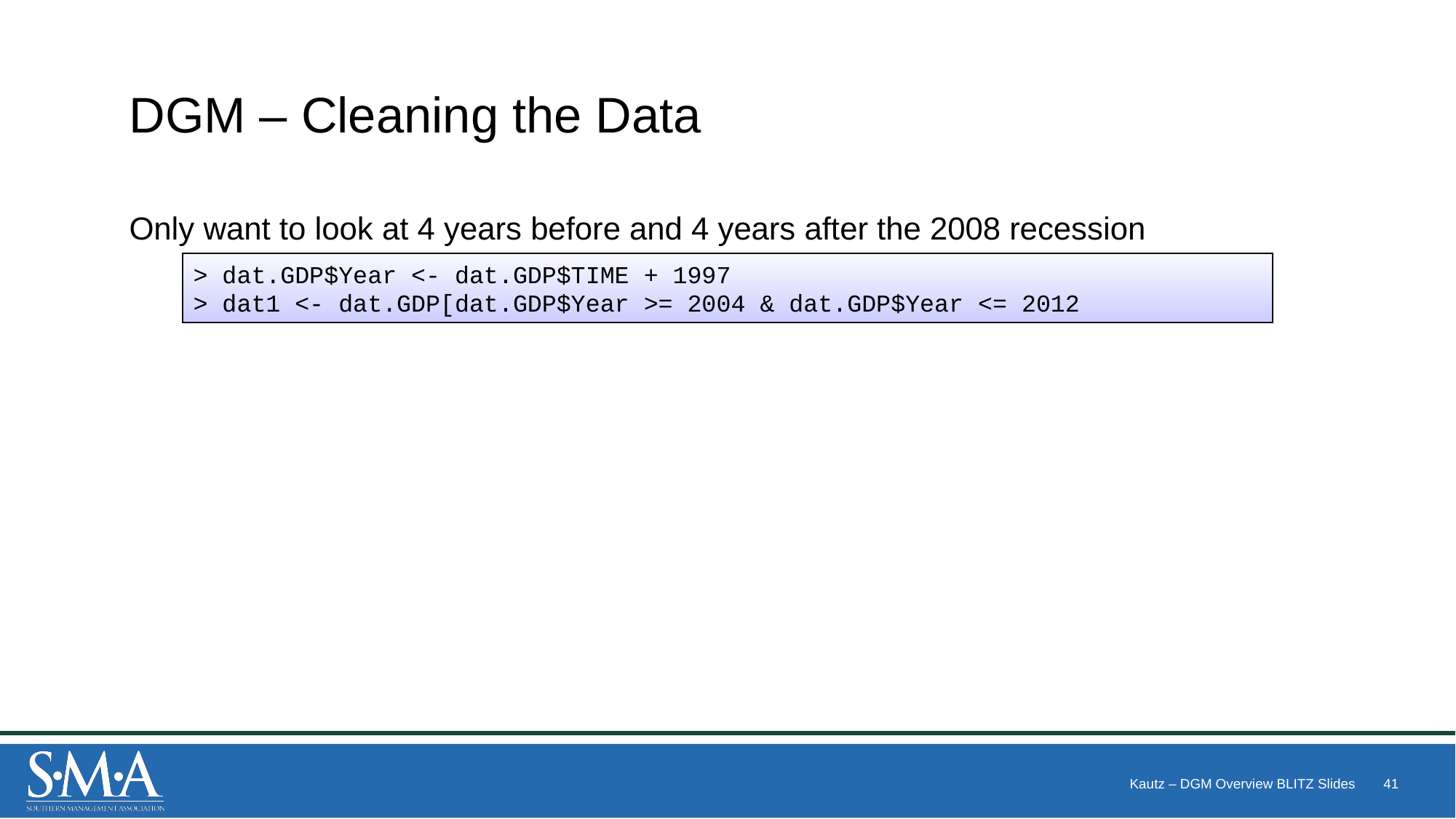

DGM – Cleaning the Data
Only want to look at 4 years before and 4 years after the 2008 recession
> dat.GDP$Year <- dat.GDP$TIME + 1997
> dat1 <- dat.GDP[dat.GDP$Year >= 2004 & dat.GDP$Year <= 2012
Kautz – DGM Overview BLITZ Slides
41